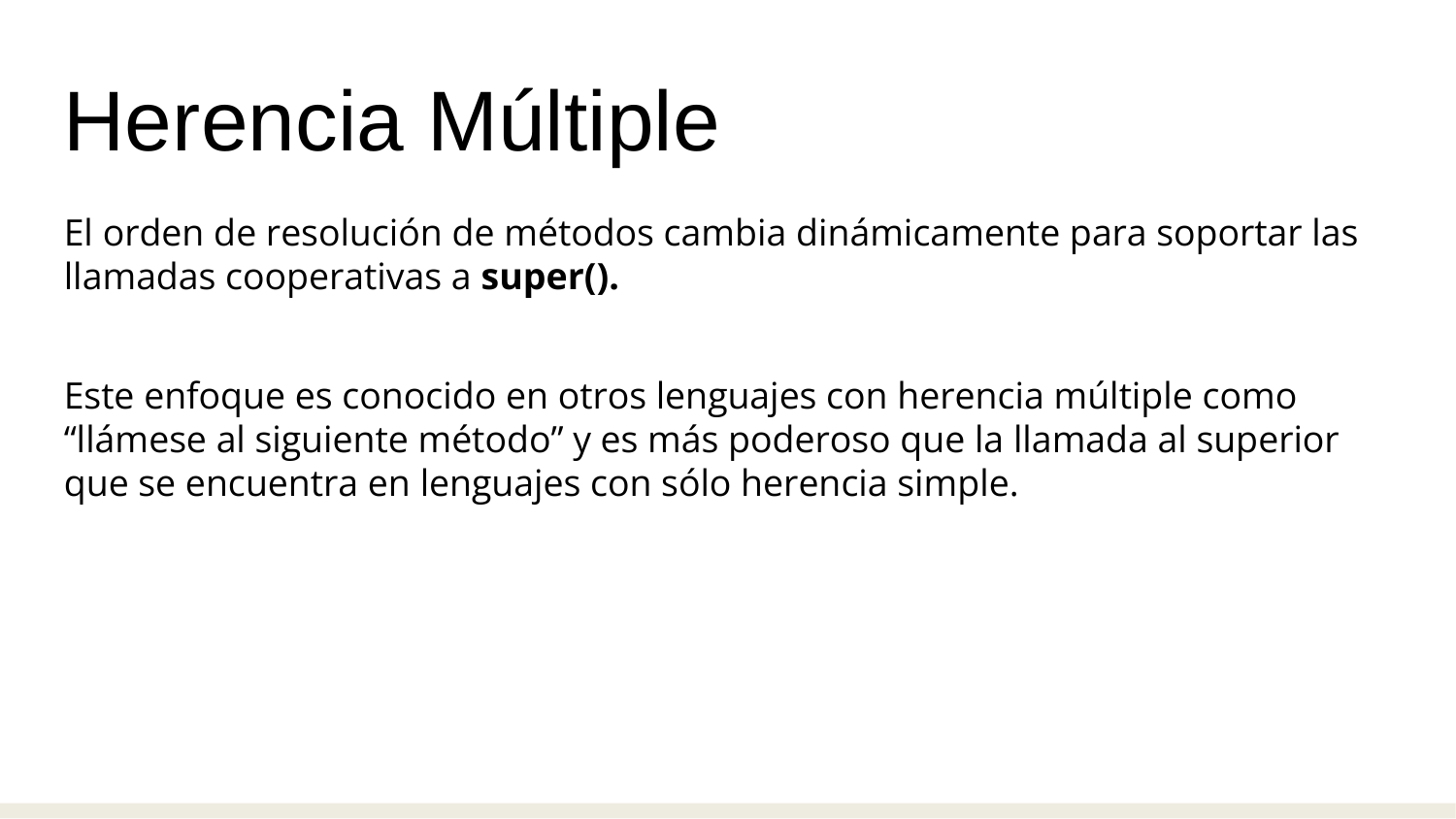

Herencia Múltiple
El orden de resolución de métodos cambia dinámicamente para soportar las llamadas cooperativas a super().
Este enfoque es conocido en otros lenguajes con herencia múltiple como “llámese al siguiente método” y es más poderoso que la llamada al superior que se encuentra en lenguajes con sólo herencia simple.